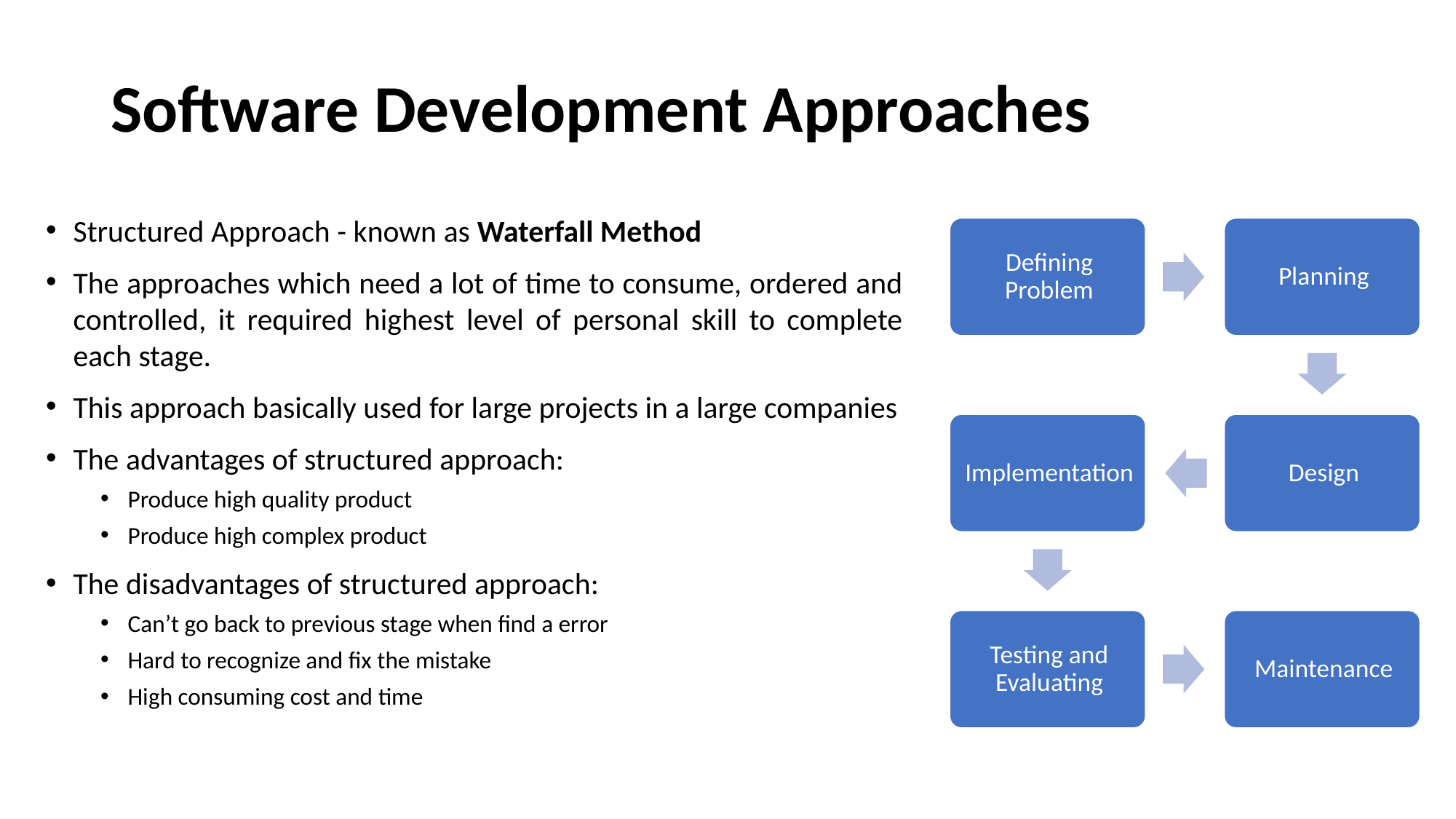

# Software Development Approaches
Defining Problem

Planning

Design

Implementation

Testing and Evaluating

Maintenance
Structured Approach - known as Waterfall Method
The approaches which need a lot of time to consume, ordered and controlled, it required highest level of personal skill to complete each stage.
This approach basically used for large projects in a large companies
The advantages of structured approach:
Produce high quality product
Produce high complex product
The disadvantages of structured approach:
Can’t go back to previous stage when find a error
Hard to recognize and fix the mistake
High consuming cost and time